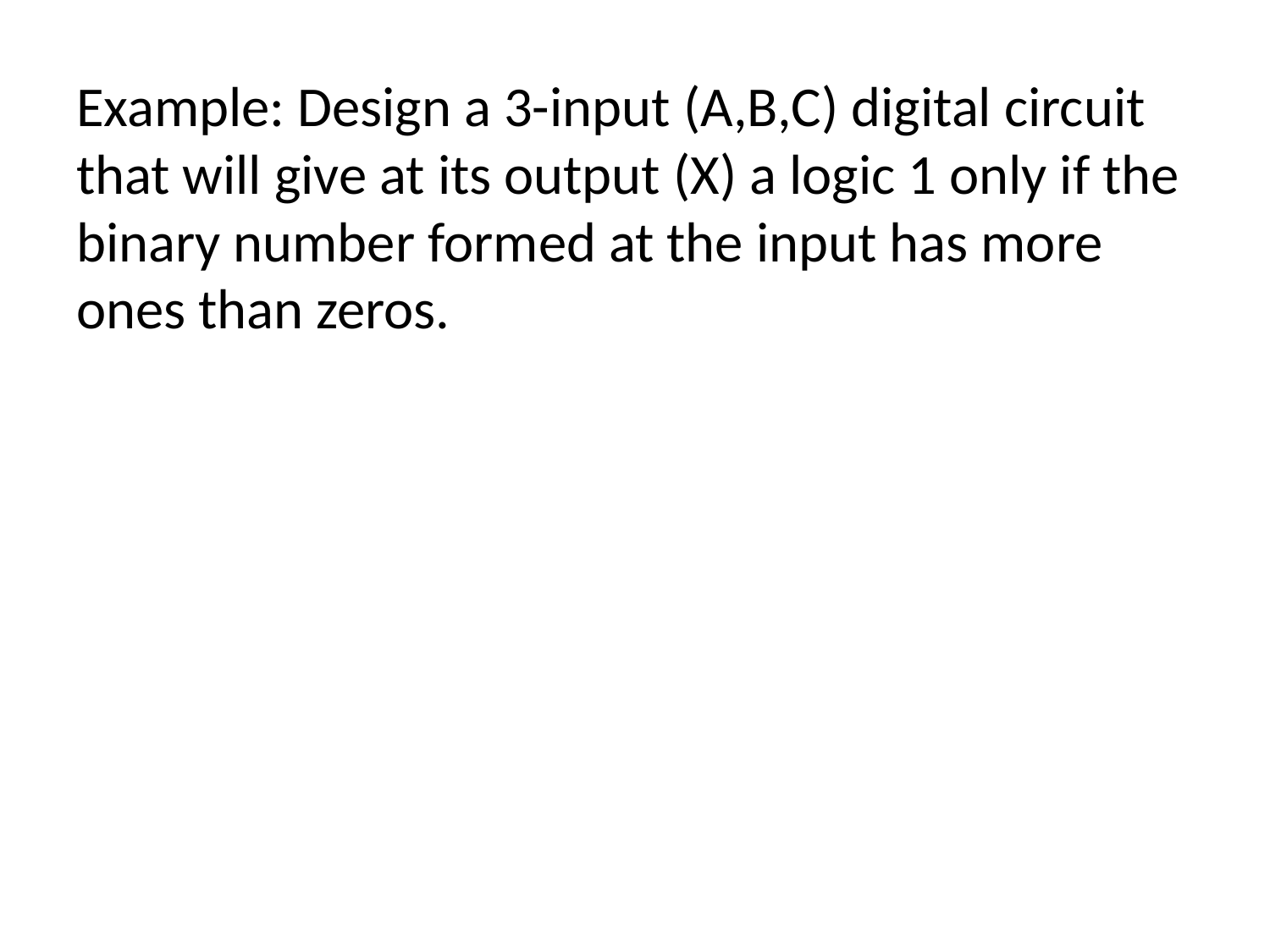

Example: Design a 3-input (A,B,C) digital circuit that will give at its output (X) a logic 1 only if the binary number formed at the input has more ones than zeros.